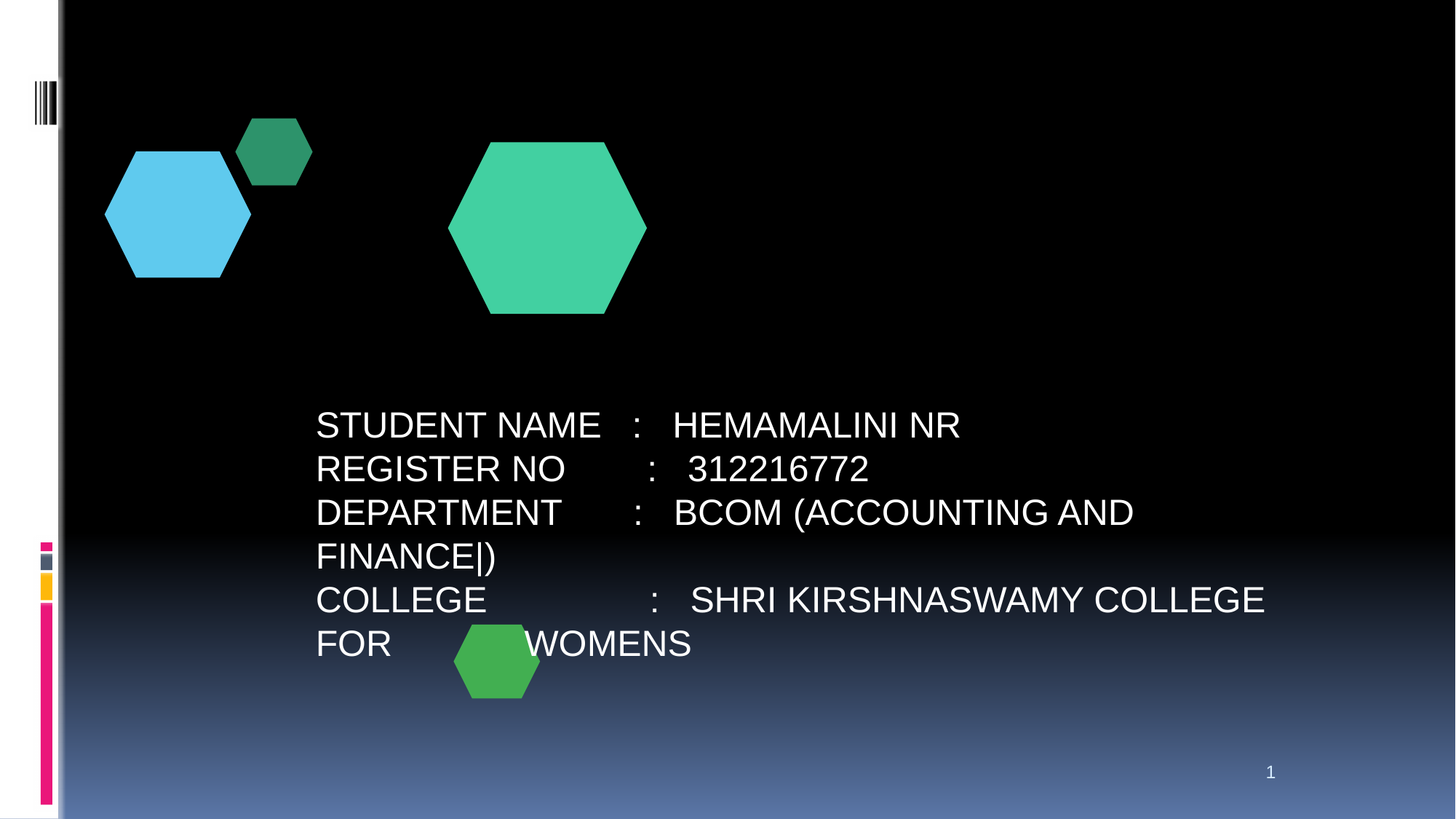

#

STUDENT NAME   :   HEMAMALINI NR
REGISTER NO        :   312216772
DEPARTMENT       :   BCOM (ACCOUNTING AND FINANCE|)
COLLEGE                :   SHRI KIRSHNASWAMY COLLEGE FOR             WOMENS

1